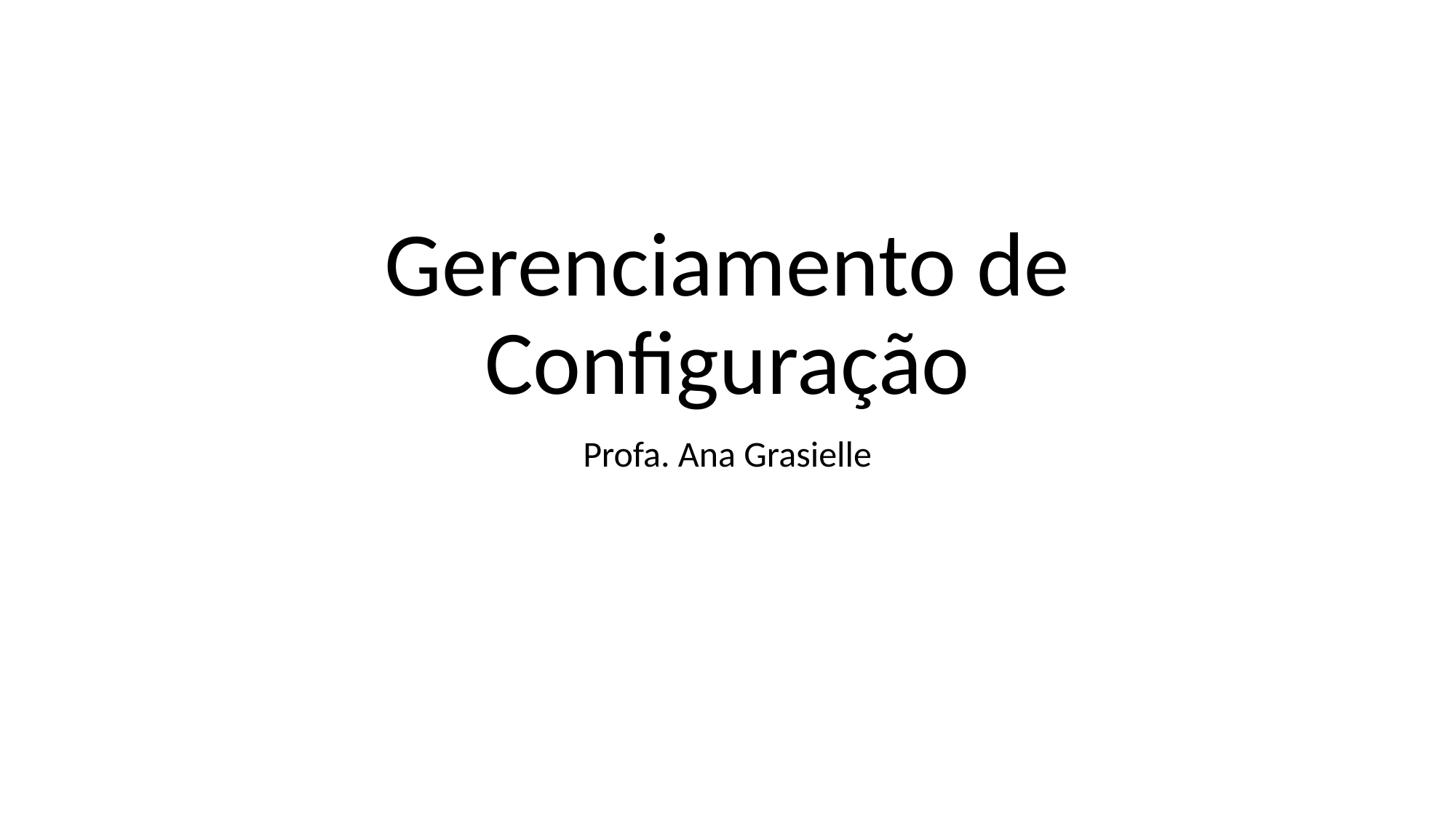

# Gerenciamento de Configuração
Profa. Ana Grasielle